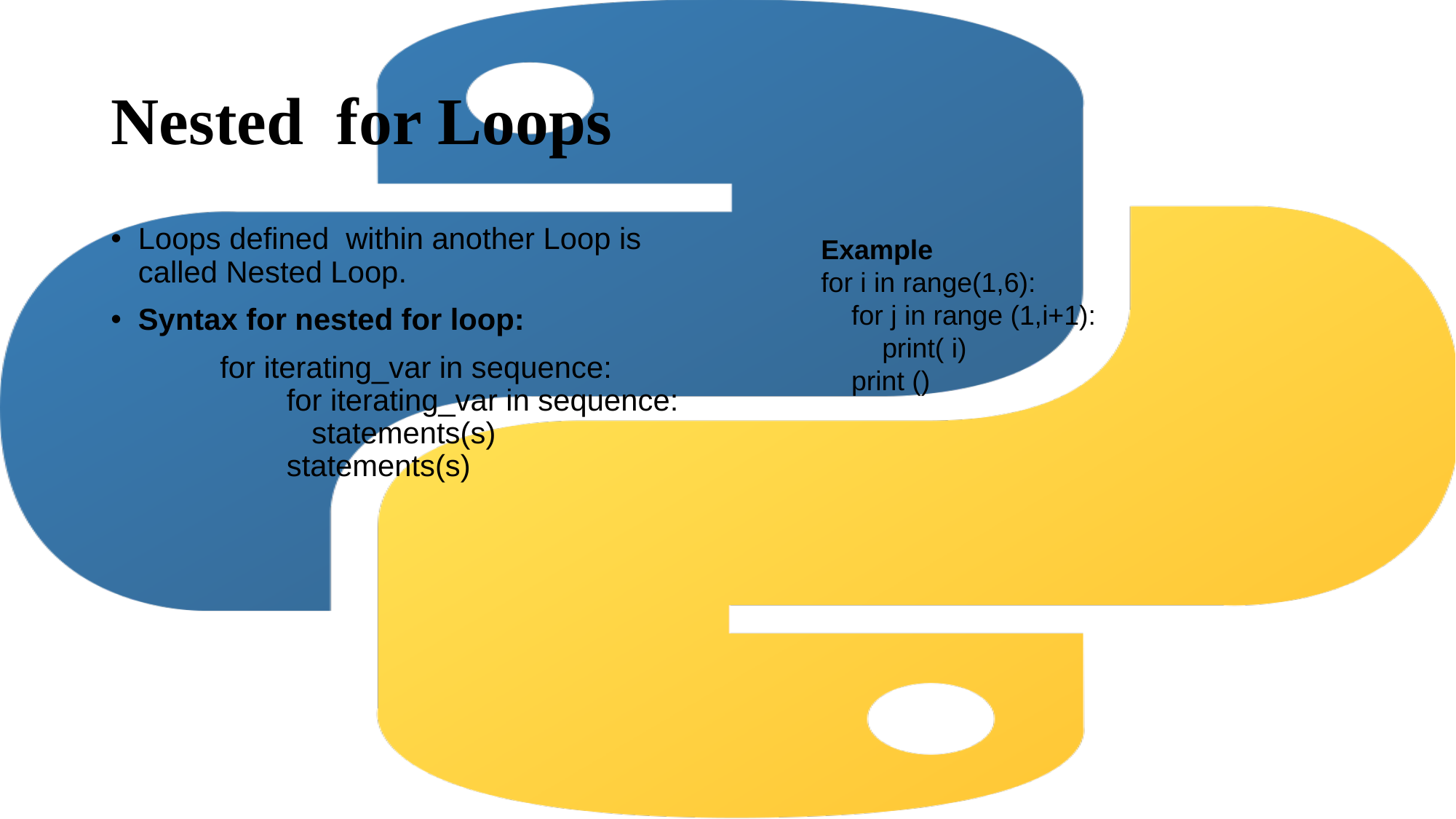

# Nested  for Loops
Loops defined  within another Loop is called Nested Loop.
Syntax for nested for loop:
	for iterating_var in sequence:
                     for iterating_var in sequence:
                        statements(s)
                     statements(s)

Example
for i in range(1,6):
    for j in range (1,i+1):
        print( i)
    print ()